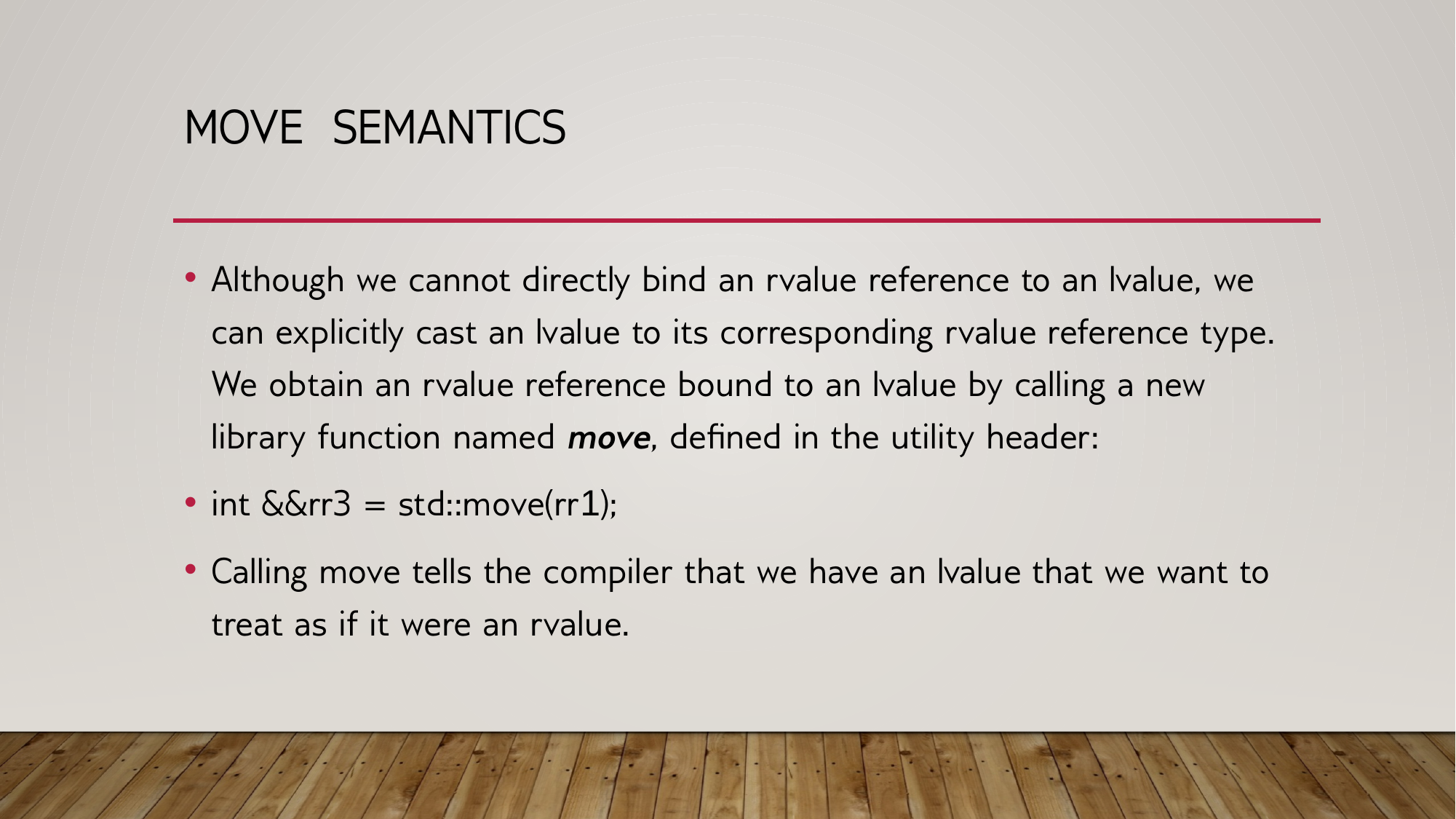

# Move  semantics
Although we cannot directly bind an rvalue reference to an lvalue, we can explicitly cast an lvalue to its corresponding rvalue reference type. We obtain an rvalue reference bound to an lvalue by calling a new library function named move, defined in the utility header:
int &&rr3 = std::move(rr1);
Calling move tells the compiler that we have an lvalue that we want to treat as if it were an rvalue.